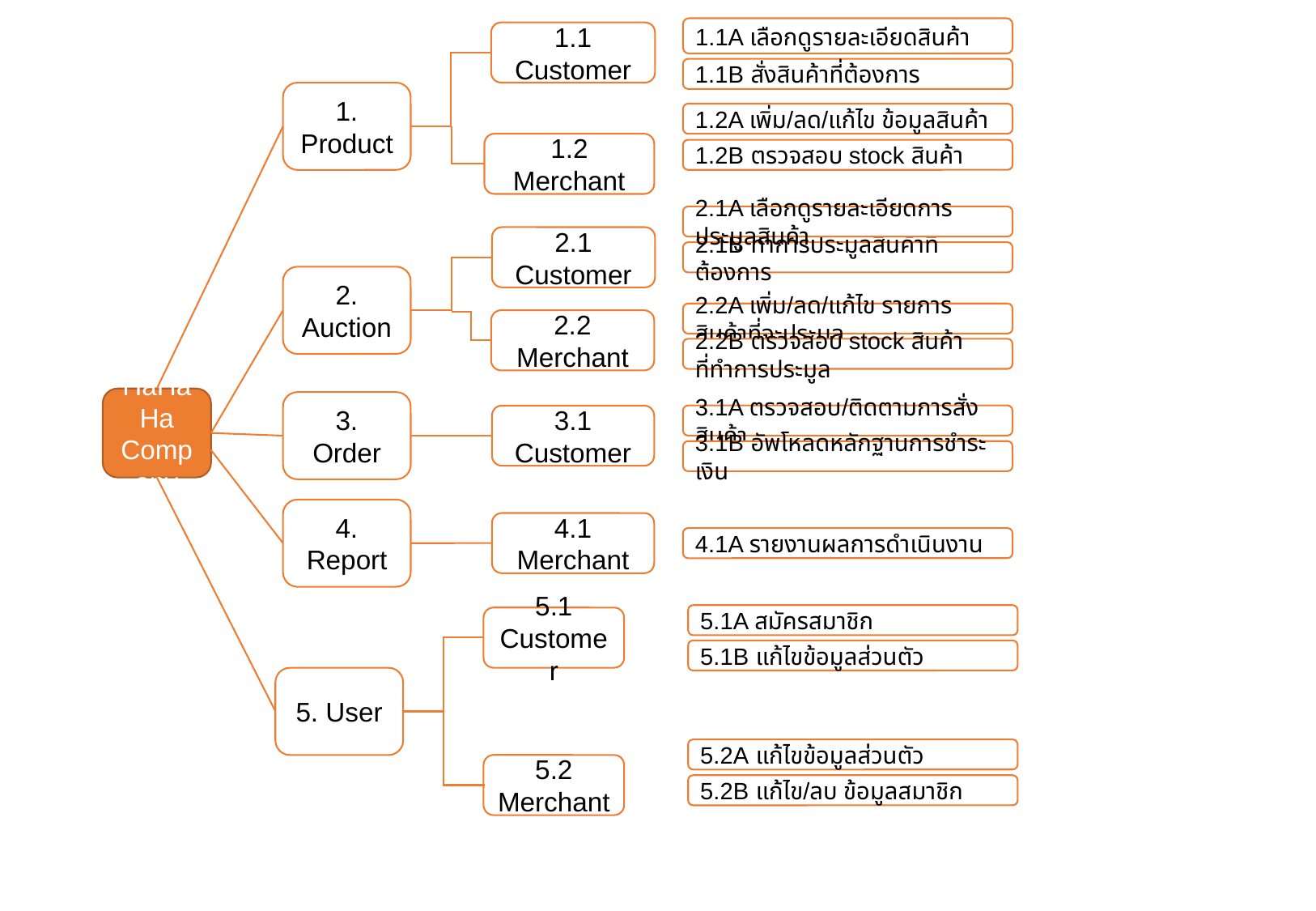

1.1A เลือกดูรายละเอียดสินค้า
1.1 Customer
1.1B สั่งสินค้าที่ต้องการ
1. Product
1.2A เพิ่ม/ลด/แก้ไข ข้อมูลสินค้า
1.2 Merchant
1.2B ตรวจสอบ stock สินค้า
2.1A เลือกดูรายละเอียดการประมูลสินค้า
2.1 Customer
2.1B ทำการประมูลสินค้าที่ต้องการ
2. Auction
2.2A เพิ่ม/ลด/แก้ไข รายการสินค้าที่จะประมูล
2.2 Merchant
2.2B ตรวจสอบ stock สินค้าที่ทำการประมูล
HaHaHa Company
3. Order
3.1A ตรวจสอบ/ติดตามการสั่งสินค้า
3.1 Customer
3.1B อัพโหลดหลักฐานการชำระเงิน
4. Report
4.1 Merchant
4.1A รายงานผลการดำเนินงาน
5.1A สมัครสมาชิก
5.1 Customer
5.1B แก้ไขข้อมูลส่วนตัว
5. User
5.2A แก้ไขข้อมูลส่วนตัว
5.2 Merchant
5.2B แก้ไข/ลบ ข้อมูลสมาชิก